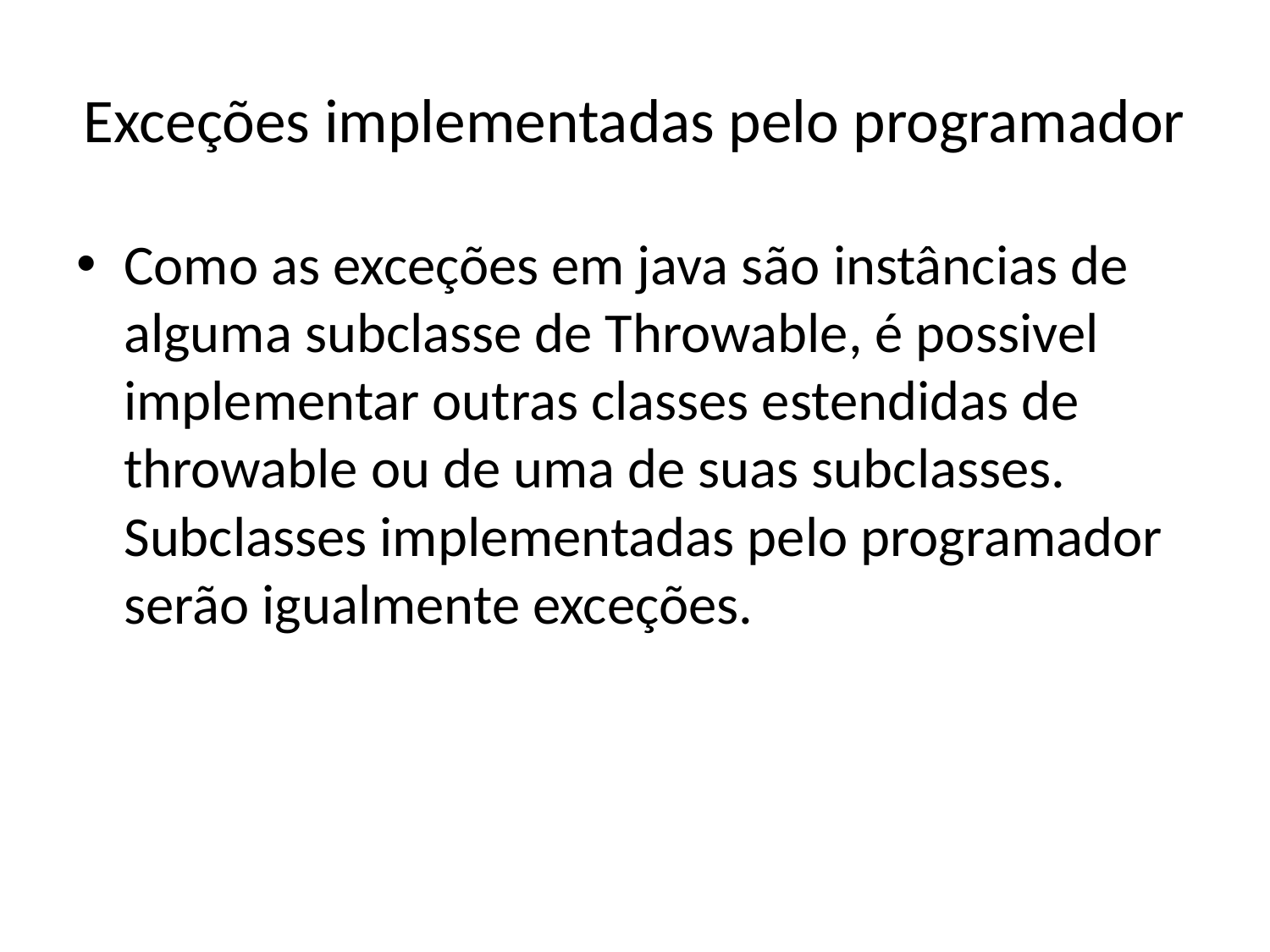

# Exceções implementadas pelo programador
Como as exceções em java são instâncias de alguma subclasse de Throwable, é possivel implementar outras classes estendidas de throwable ou de uma de suas subclasses. Subclasses implementadas pelo programador serão igualmente exceções.